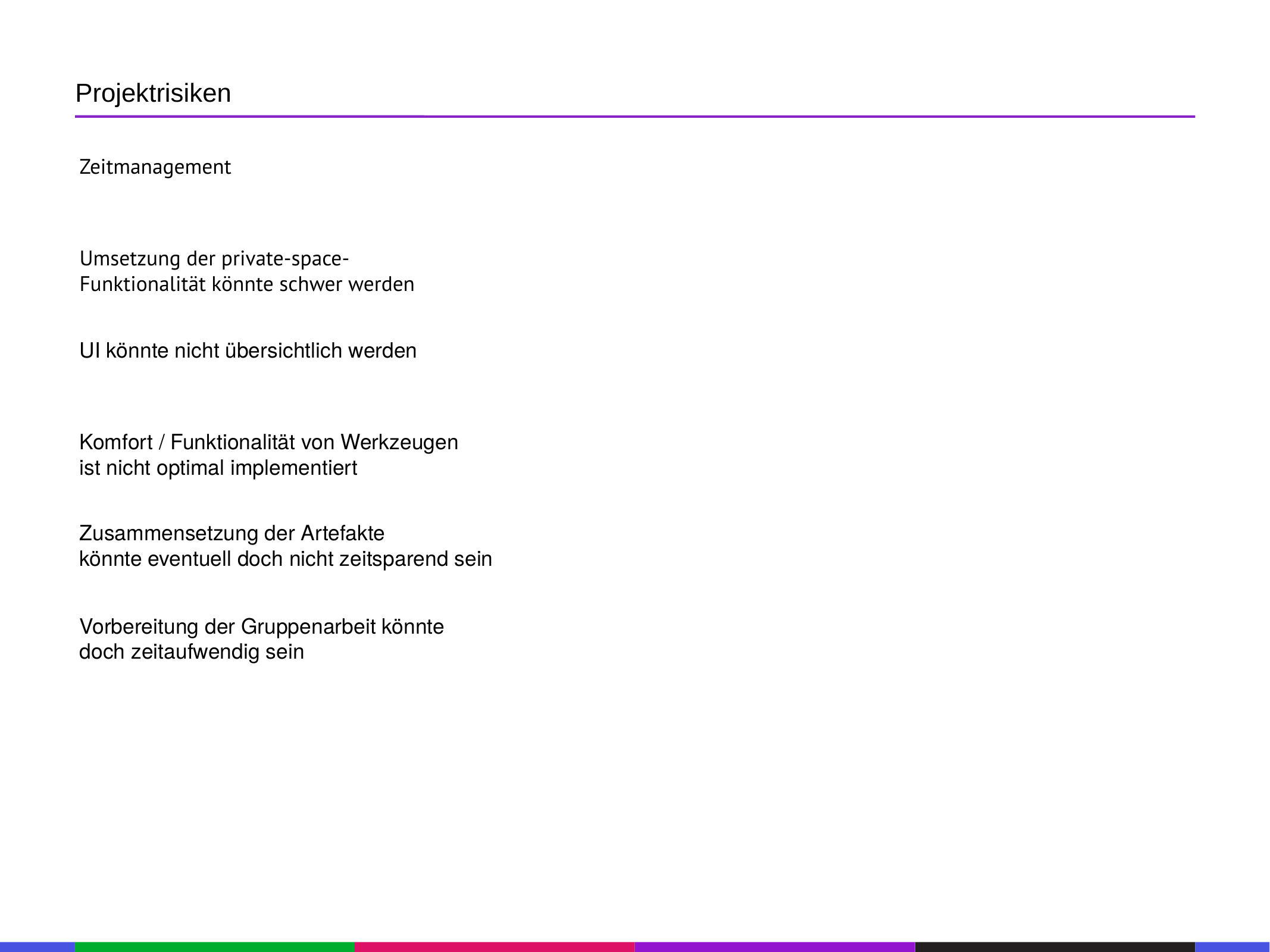

67
Projektrisiken
53

Zeitmanagement

21
53
Umsetzung der private-space-Funktionalität könnte schwer werden
21
53
UI könnte nicht übersichtlich werden

21
53
Komfort / Funktionalität von Werkzeugen ist nicht optimal implementiert

21
53
Zusammensetzung der Artefakte könnte eventuell doch nicht zeitsparend sein

21
53
21
Vorbereitung der Gruppenarbeit könnte doch zeitaufwendig sein

53
21
53
21
53

133
21
133
21
133
21
133
21
133
21
133